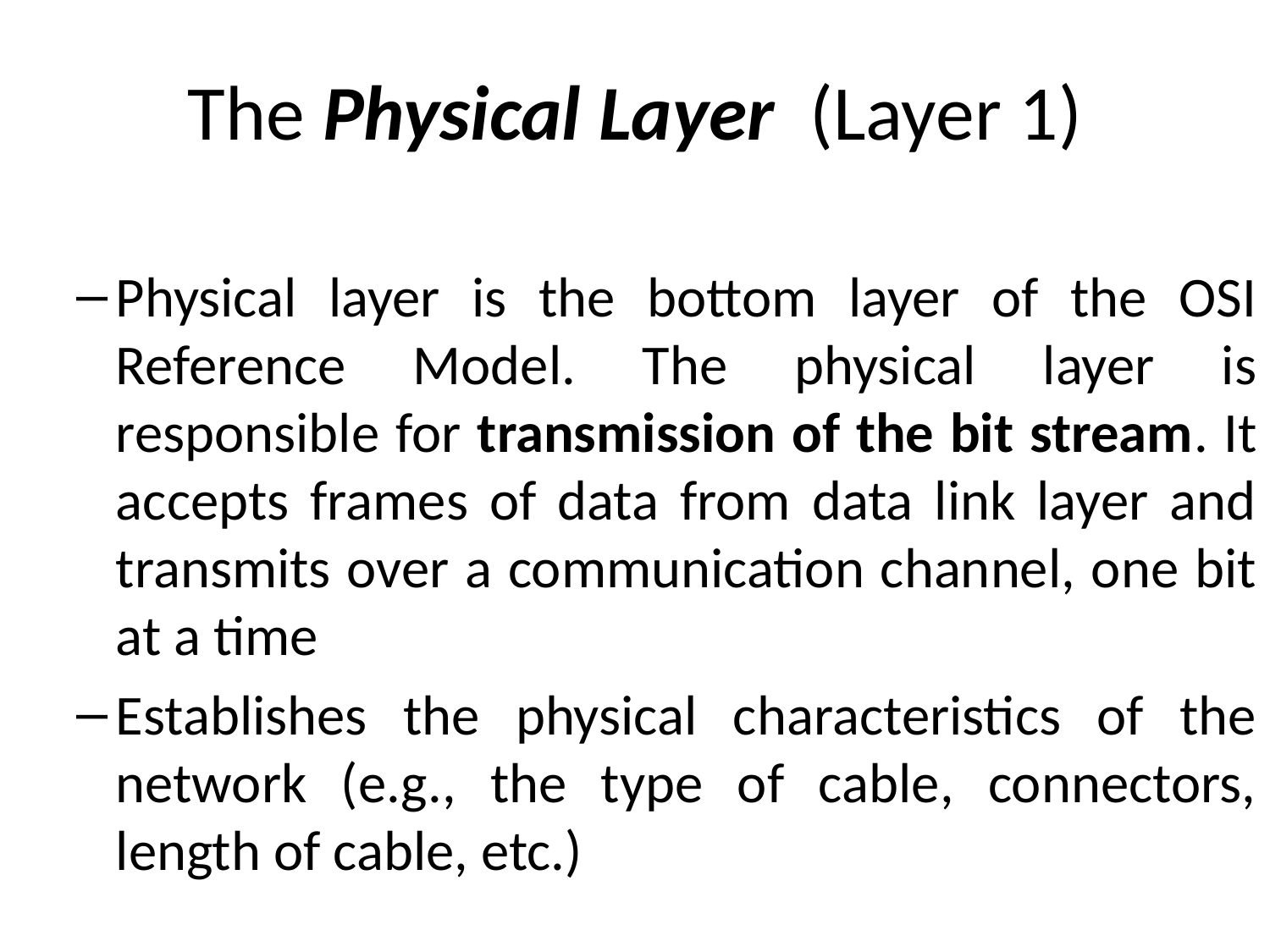

# The Physical Layer  (Layer 1)
Physical layer is the bottom layer of the OSI Reference Model. The physical layer is responsible for transmission of the bit stream. It accepts frames of data from data link layer and transmits over a communication channel, one bit at a time
Establishes the physical characteristics of the network (e.g., the type of cable, connectors, length of cable, etc.)